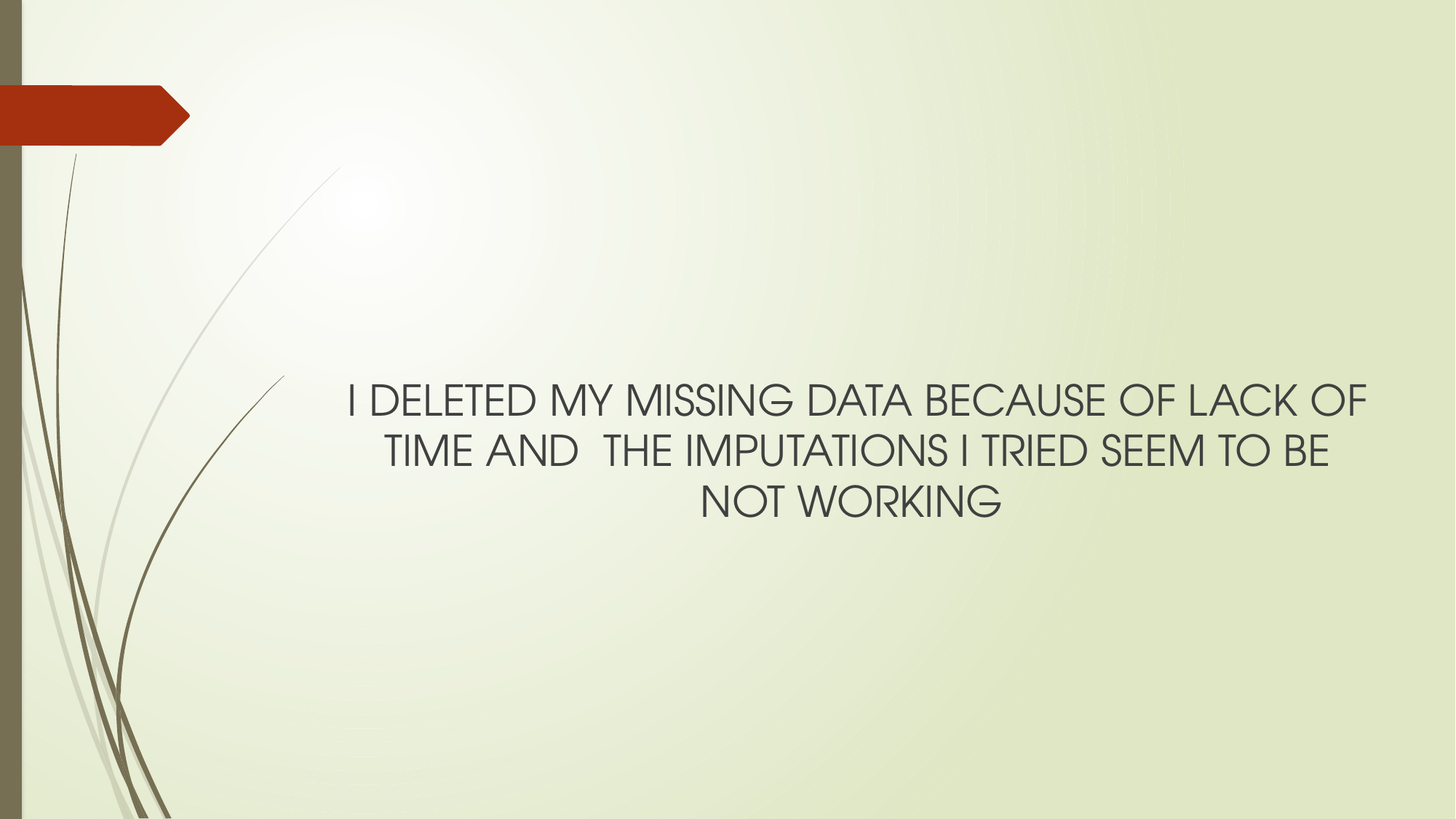

I DELETED MY MISSING DATA BECAUSE OF LACK OF TIME AND  THE IMPUTATIONS I TRIED SEEM TO BE NOT WORKING